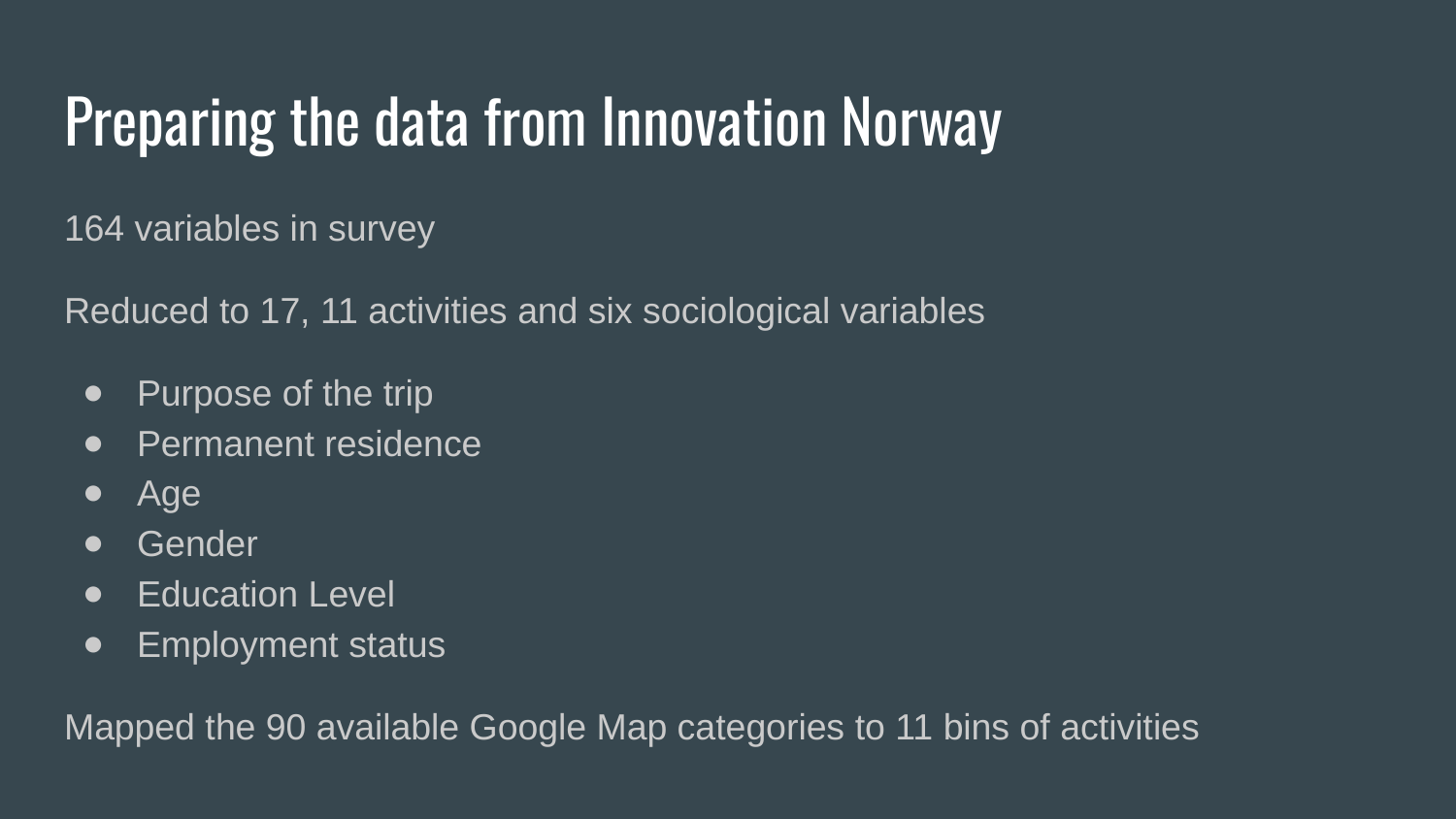

# Preparing the data from Innovation Norway
164 variables in survey
Reduced to 17, 11 activities and six sociological variables
Purpose of the trip
Permanent residence
Age
Gender
Education Level
Employment status
Mapped the 90 available Google Map categories to 11 bins of activities